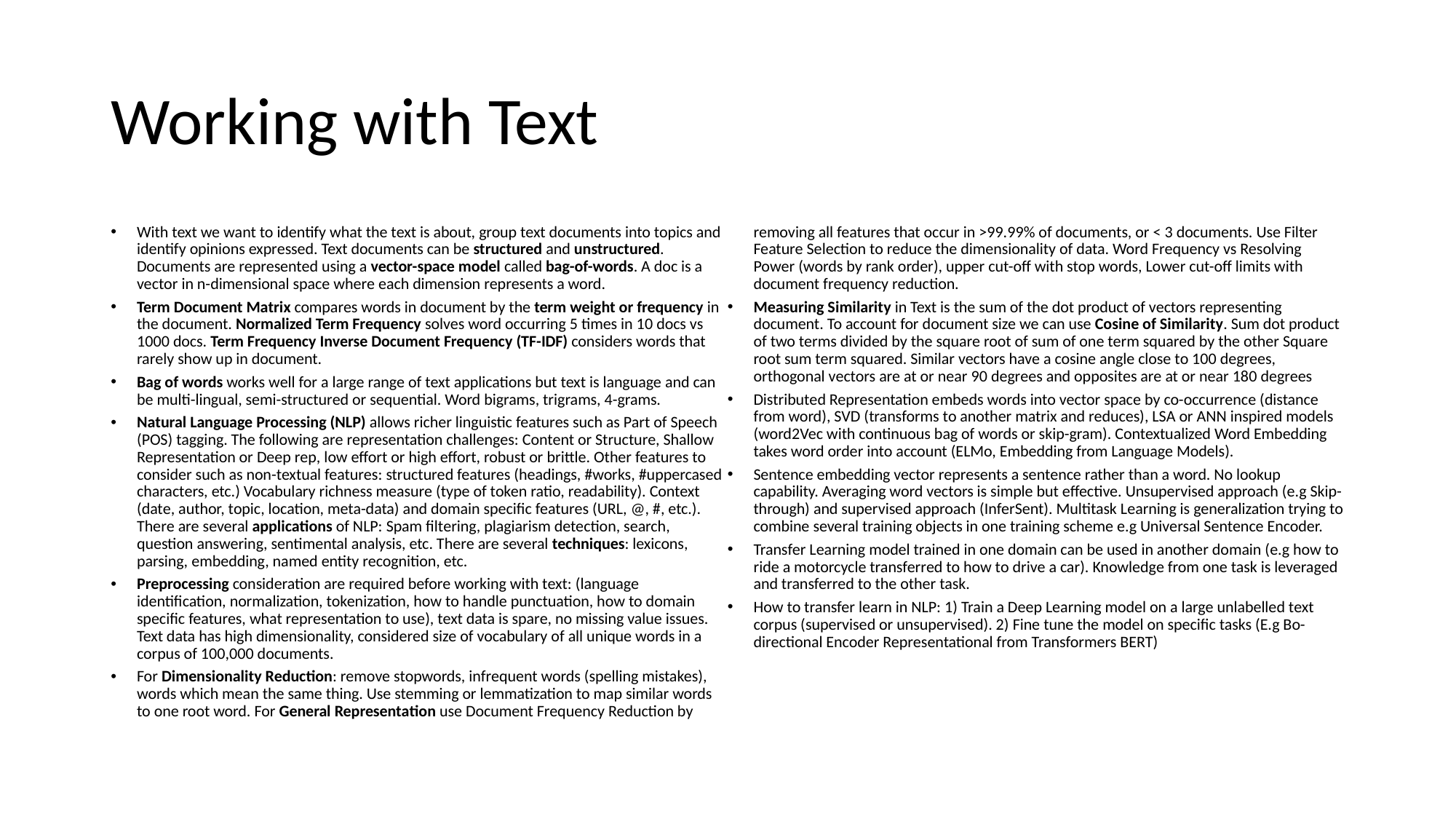

# Working with Text
With text we want to identify what the text is about, group text documents into topics and identify opinions expressed. Text documents can be structured and unstructured. Documents are represented using a vector-space model called bag-of-words. A doc is a vector in n-dimensional space where each dimension represents a word.
Term Document Matrix compares words in document by the term weight or frequency in the document. Normalized Term Frequency solves word occurring 5 times in 10 docs vs 1000 docs. Term Frequency Inverse Document Frequency (TF-IDF) considers words that rarely show up in document.
Bag of words works well for a large range of text applications but text is language and can be multi-lingual, semi-structured or sequential. Word bigrams, trigrams, 4-grams.
Natural Language Processing (NLP) allows richer linguistic features such as Part of Speech (POS) tagging. The following are representation challenges: Content or Structure, Shallow Representation or Deep rep, low effort or high effort, robust or brittle. Other features to consider such as non-textual features: structured features (headings, #works, #uppercased characters, etc.) Vocabulary richness measure (type of token ratio, readability). Context (date, author, topic, location, meta-data) and domain specific features (URL, @, #, etc.). There are several applications of NLP: Spam filtering, plagiarism detection, search, question answering, sentimental analysis, etc. There are several techniques: lexicons, parsing, embedding, named entity recognition, etc.
Preprocessing consideration are required before working with text: (language identification, normalization, tokenization, how to handle punctuation, how to domain specific features, what representation to use), text data is spare, no missing value issues. Text data has high dimensionality, considered size of vocabulary of all unique words in a corpus of 100,000 documents.
For Dimensionality Reduction: remove stopwords, infrequent words (spelling mistakes), words which mean the same thing. Use stemming or lemmatization to map similar words to one root word. For General Representation use Document Frequency Reduction by removing all features that occur in >99.99% of documents, or < 3 documents. Use Filter Feature Selection to reduce the dimensionality of data. Word Frequency vs Resolving Power (words by rank order), upper cut-off with stop words, Lower cut-off limits with document frequency reduction.
Measuring Similarity in Text is the sum of the dot product of vectors representing document. To account for document size we can use Cosine of Similarity. Sum dot product of two terms divided by the square root of sum of one term squared by the other Square root sum term squared. Similar vectors have a cosine angle close to 100 degrees, orthogonal vectors are at or near 90 degrees and opposites are at or near 180 degrees
Distributed Representation embeds words into vector space by co-occurrence (distance from word), SVD (transforms to another matrix and reduces), LSA or ANN inspired models (word2Vec with continuous bag of words or skip-gram). Contextualized Word Embedding takes word order into account (ELMo, Embedding from Language Models).
Sentence embedding vector represents a sentence rather than a word. No lookup capability. Averaging word vectors is simple but effective. Unsupervised approach (e.g Skip-through) and supervised approach (InferSent). Multitask Learning is generalization trying to combine several training objects in one training scheme e.g Universal Sentence Encoder.
Transfer Learning model trained in one domain can be used in another domain (e.g how to ride a motorcycle transferred to how to drive a car). Knowledge from one task is leveraged and transferred to the other task.
How to transfer learn in NLP: 1) Train a Deep Learning model on a large unlabelled text corpus (supervised or unsupervised). 2) Fine tune the model on specific tasks (E.g Bo-directional Encoder Representational from Transformers BERT)